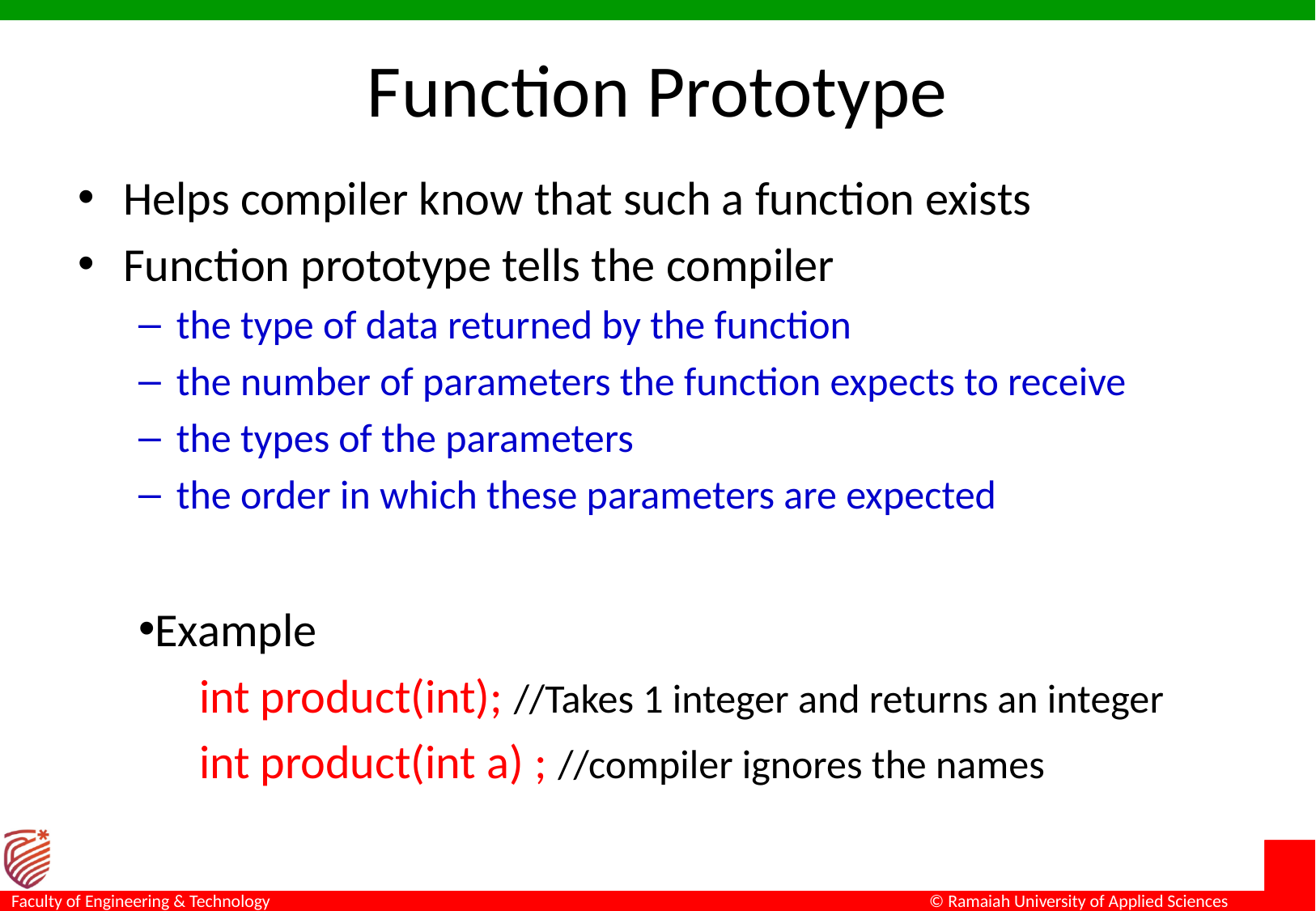

# Function Prototype
Helps compiler know that such a function exists
Function prototype tells the compiler
the type of data returned by the function
the number of parameters the function expects to receive
the types of the parameters
the order in which these parameters are expected

Example
	int product(int); //Takes 1 integer and returns an integer
int product(int a) ; //compiler ignores the names